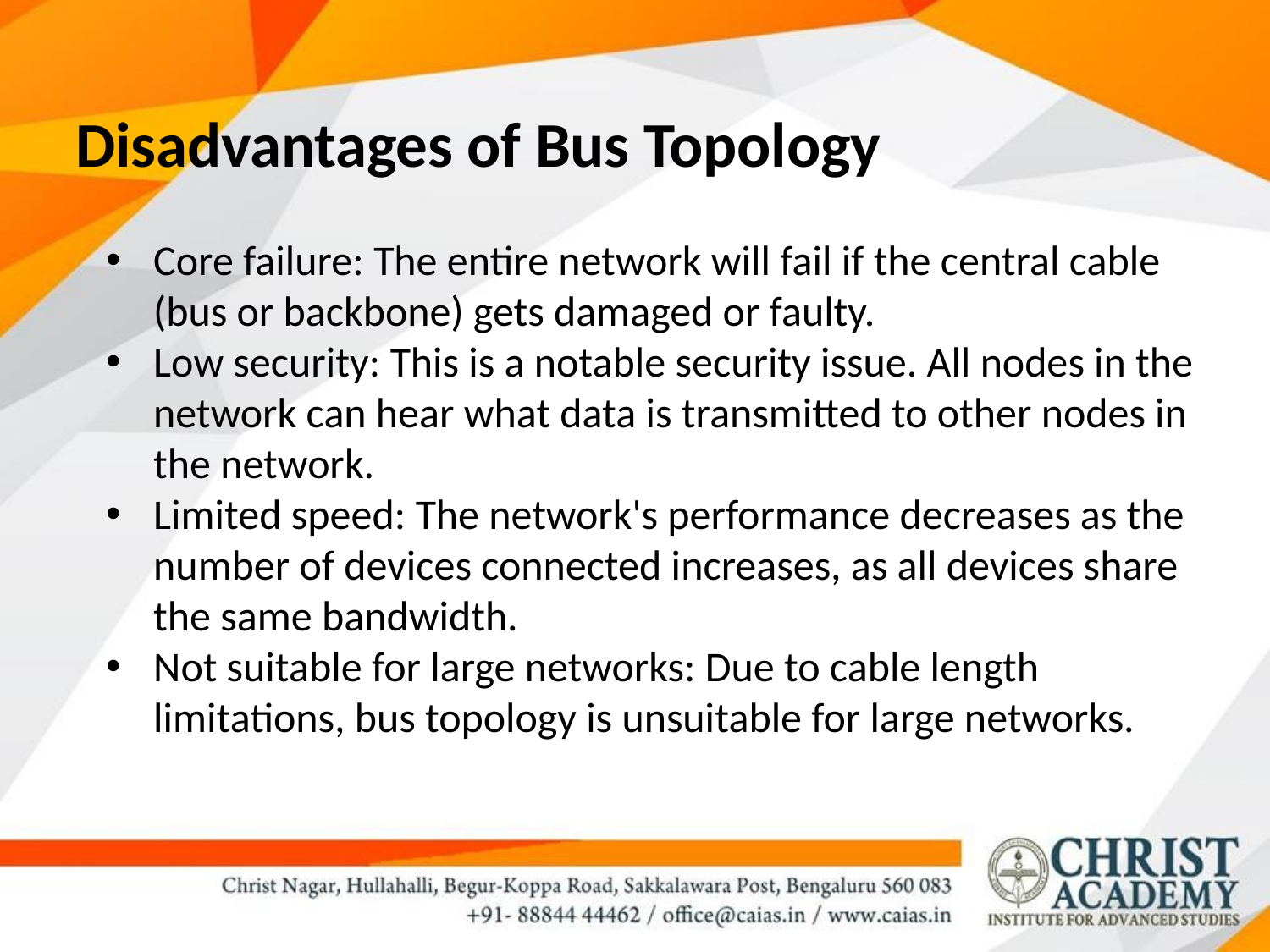

# Disadvantages of Bus Topology
Core failure: The entire network will fail if the central cable (bus or backbone) gets damaged or faulty.
Low security: This is a notable security issue. All nodes in the network can hear what data is transmitted to other nodes in the network.
Limited speed: The network's performance decreases as the number of devices connected increases, as all devices share the same bandwidth.
Not suitable for large networks: Due to cable length limitations, bus topology is unsuitable for large networks.